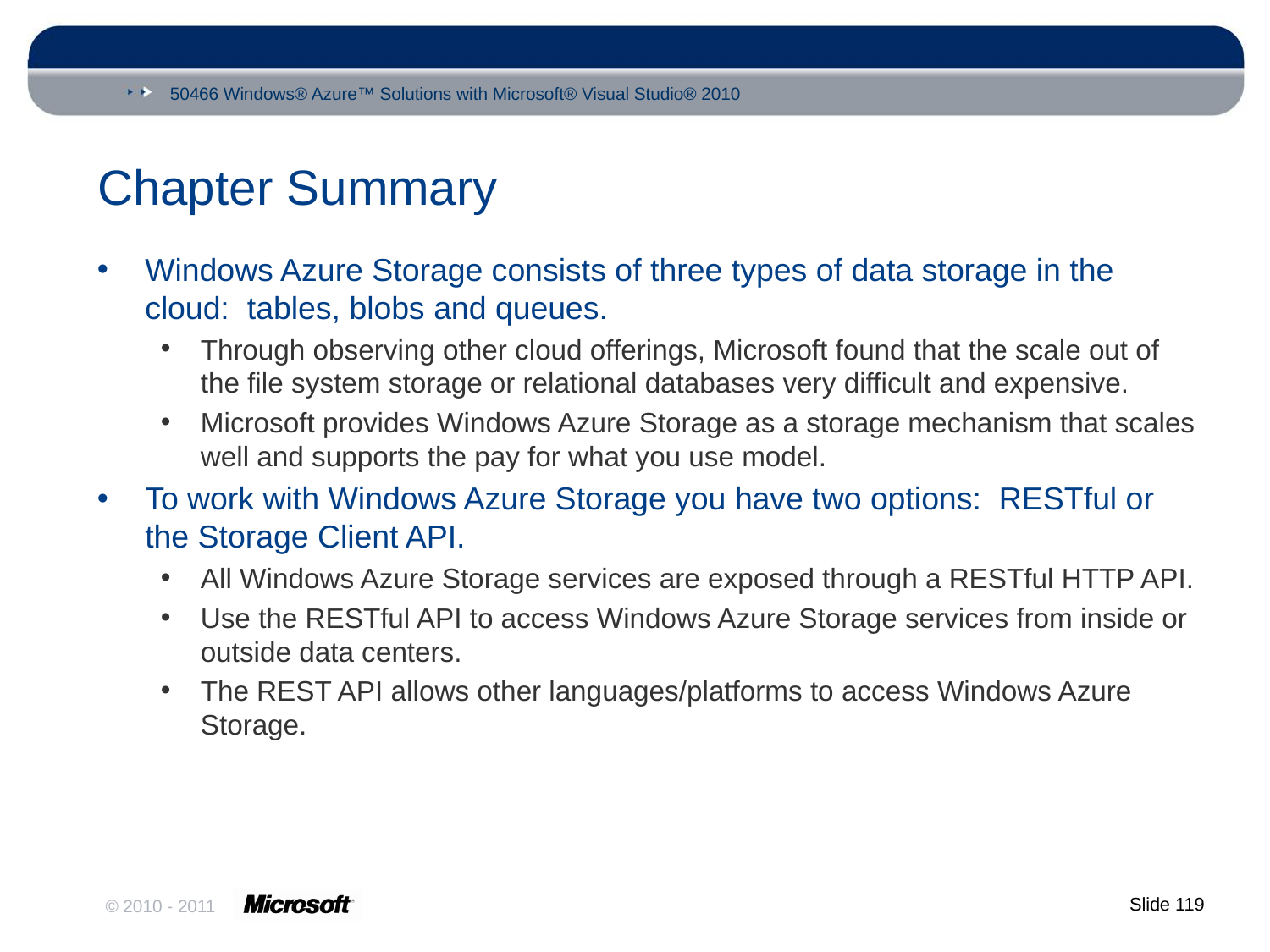

# Chapter Summary
Windows Azure Storage consists of three types of data storage in the cloud:  tables, blobs and queues.
Through observing other cloud offerings, Microsoft found that the scale out of the file system storage or relational databases very difficult and expensive.
Microsoft provides Windows Azure Storage as a storage mechanism that scales well and supports the pay for what you use model.
To work with Windows Azure Storage you have two options:  RESTful or the Storage Client API.
All Windows Azure Storage services are exposed through a RESTful HTTP API.
Use the RESTful API to access Windows Azure Storage services from inside or outside data centers.
The REST API allows other languages/platforms to access Windows Azure Storage.